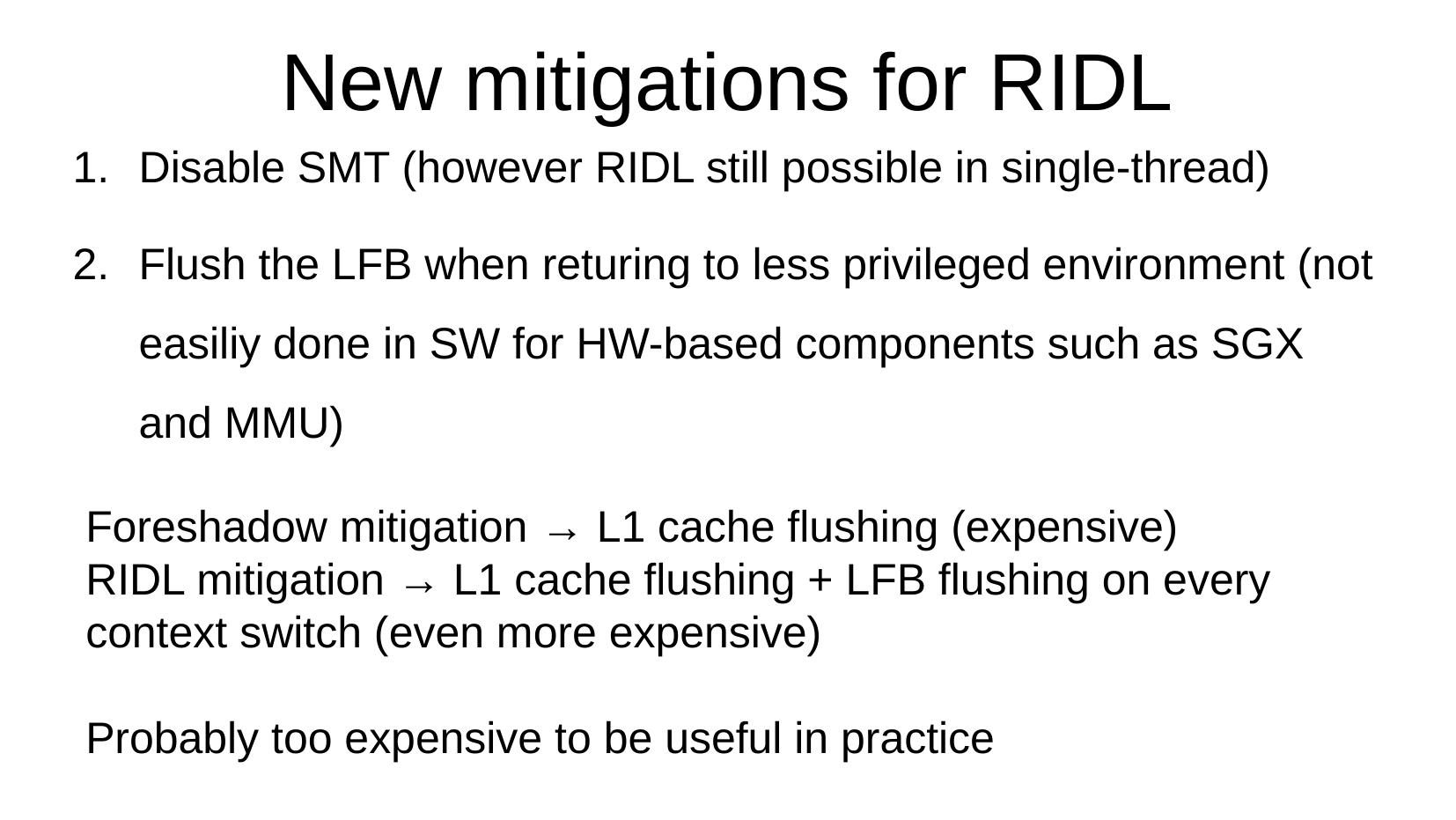

New mitigations for RIDL
Disable SMT (however RIDL still possible in single-thread)
Flush the LFB when returing to less privileged environment (not easiliy done in SW for HW-based components such as SGX and MMU)

Foreshadow mitigation → L1 cache flushing (expensive)
RIDL mitigation → L1 cache flushing + LFB flushing on every context switch (even more expensive)

Probably too expensive to be useful in practice